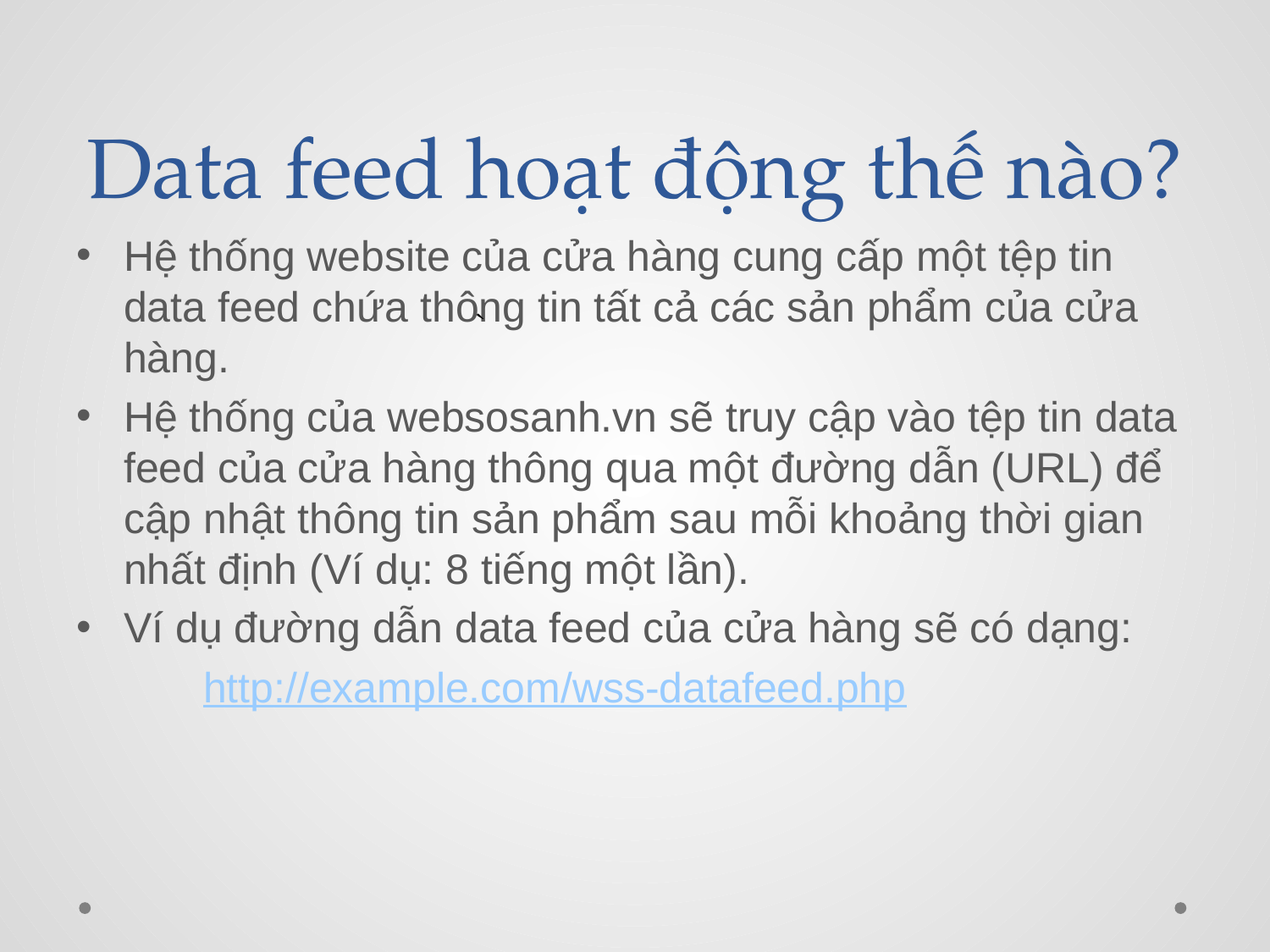

# Data feed hoạt động thế nào?
Hệ thống website của cửa hàng cung cấp một tệp tin data feed chứa thông tin tất cả các sản phẩm của cửa hàng.
Hệ thống của websosanh.vn sẽ truy cập vào tệp tin data feed của cửa hàng thông qua một đường dẫn (URL) để cập nhật thông tin sản phẩm sau mỗi khoảng thời gian nhất định (Ví dụ: 8 tiếng một lần).
Ví dụ đường dẫn data feed của cửa hàng sẽ có dạng:
	http://example.com/wss-datafeed.php

`